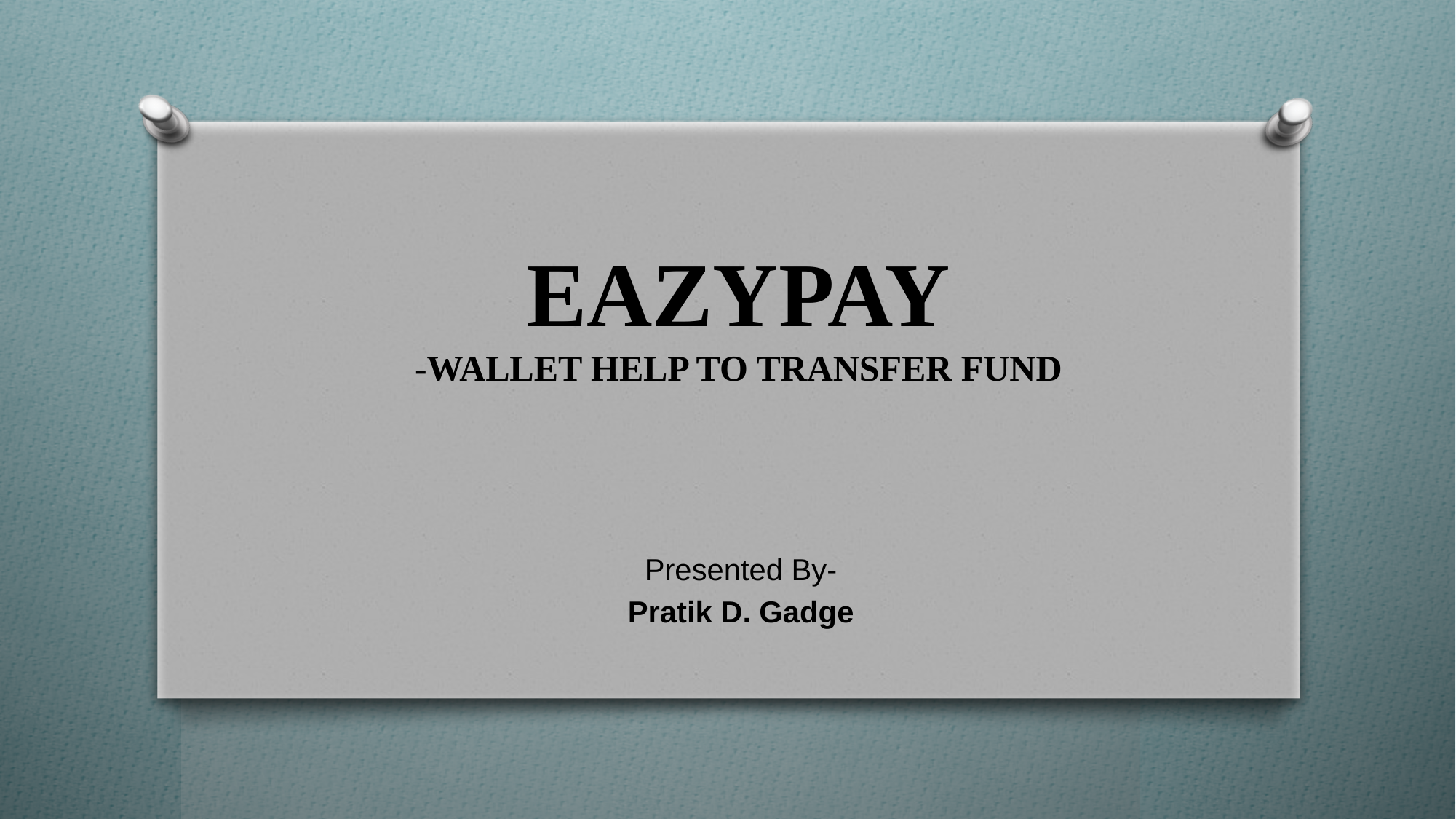

EazyPay
-wallet help to transfer fund
Presented By-
Pratik D. Gadge